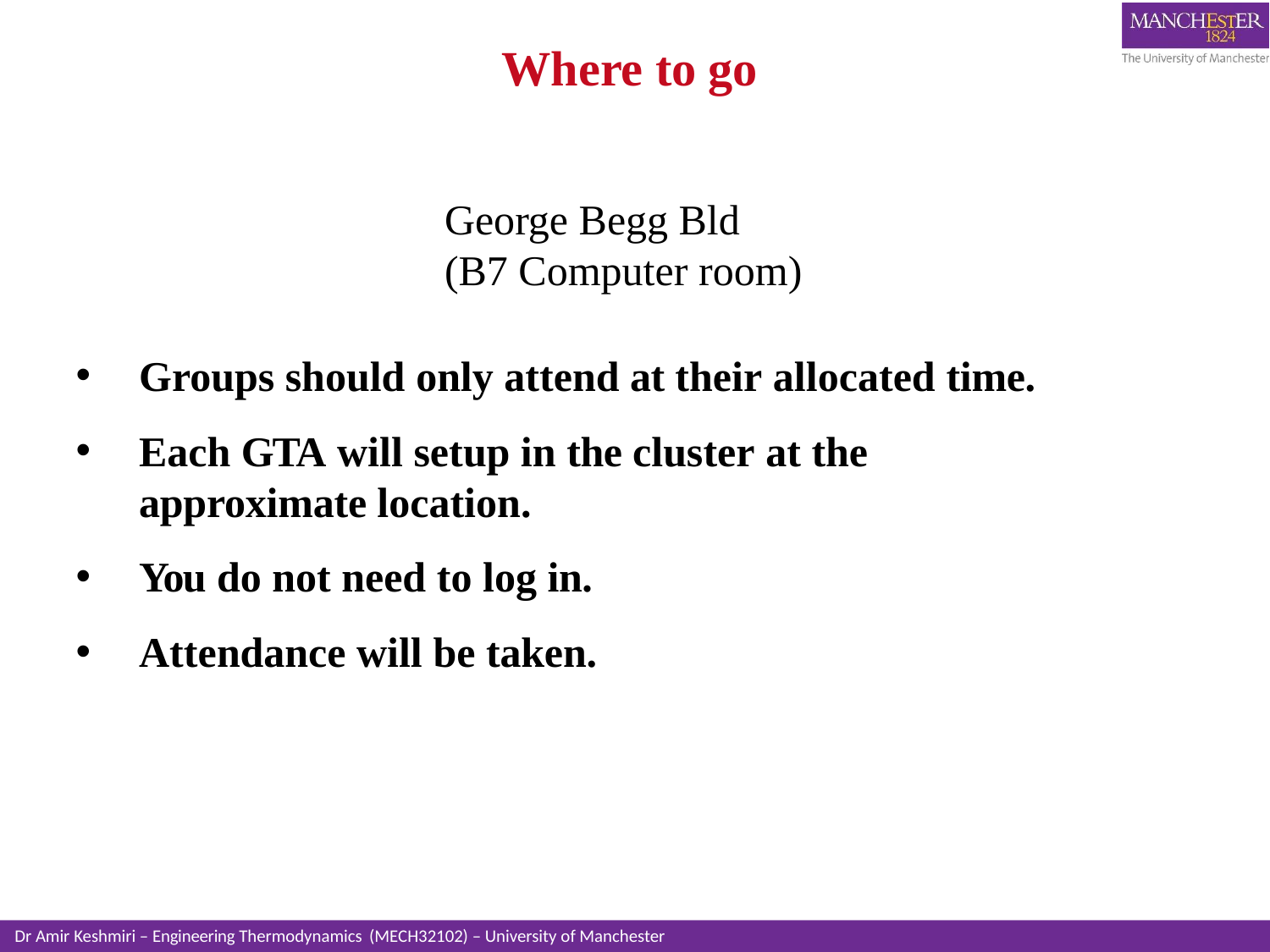

# Where to go
George Begg Bld
(B7 Computer room)
Groups should only attend at their allocated time.
Each GTA will setup in the cluster at the approximate location.
You do not need to log in.
Attendance will be taken.
Dr Amir Keshmiri – Engineering Thermodynamics (MECH32102) – University of Manchester